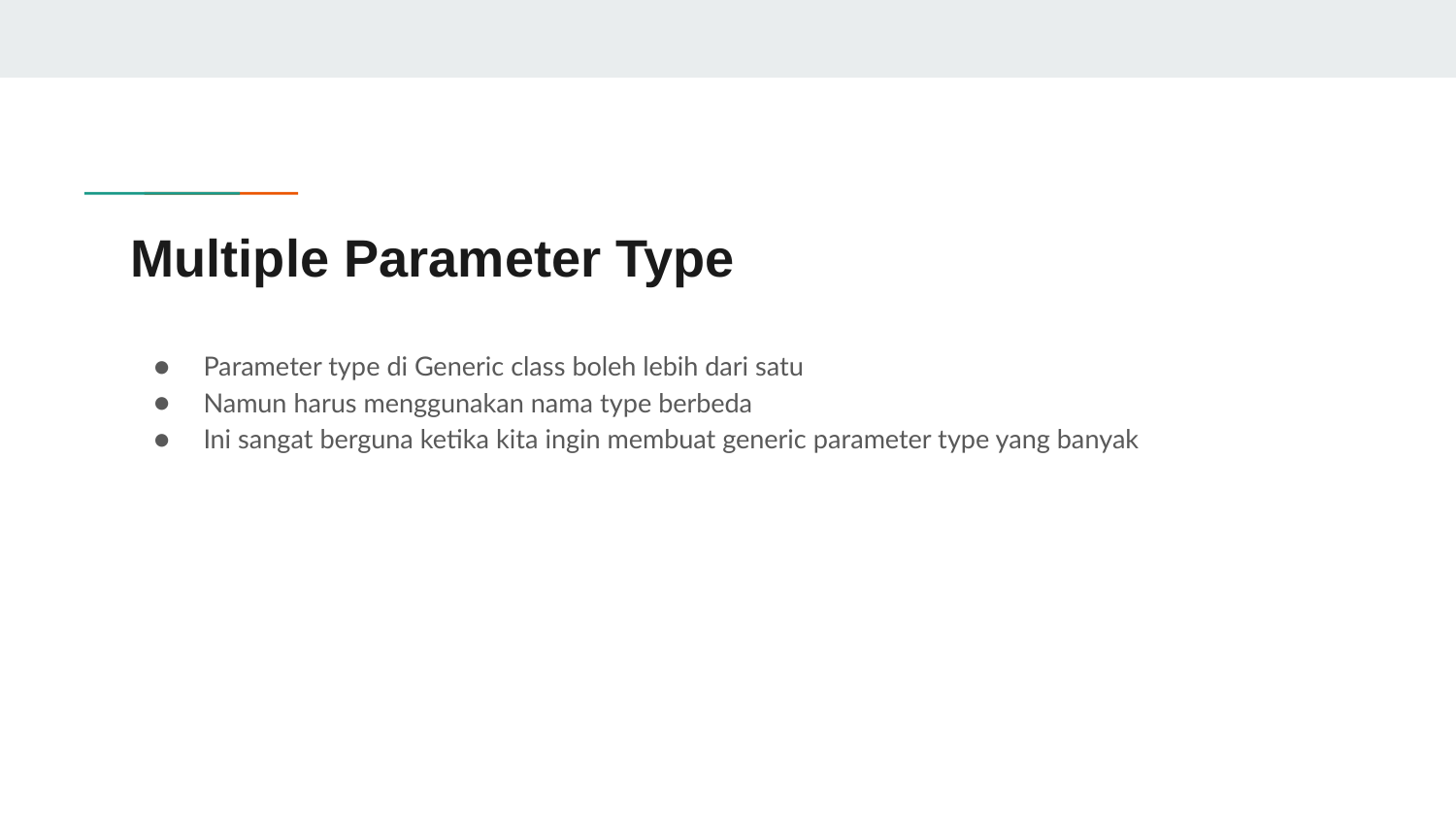

# Multiple Parameter Type
Parameter type di Generic class boleh lebih dari satu
Namun harus menggunakan nama type berbeda
Ini sangat berguna ketika kita ingin membuat generic parameter type yang banyak